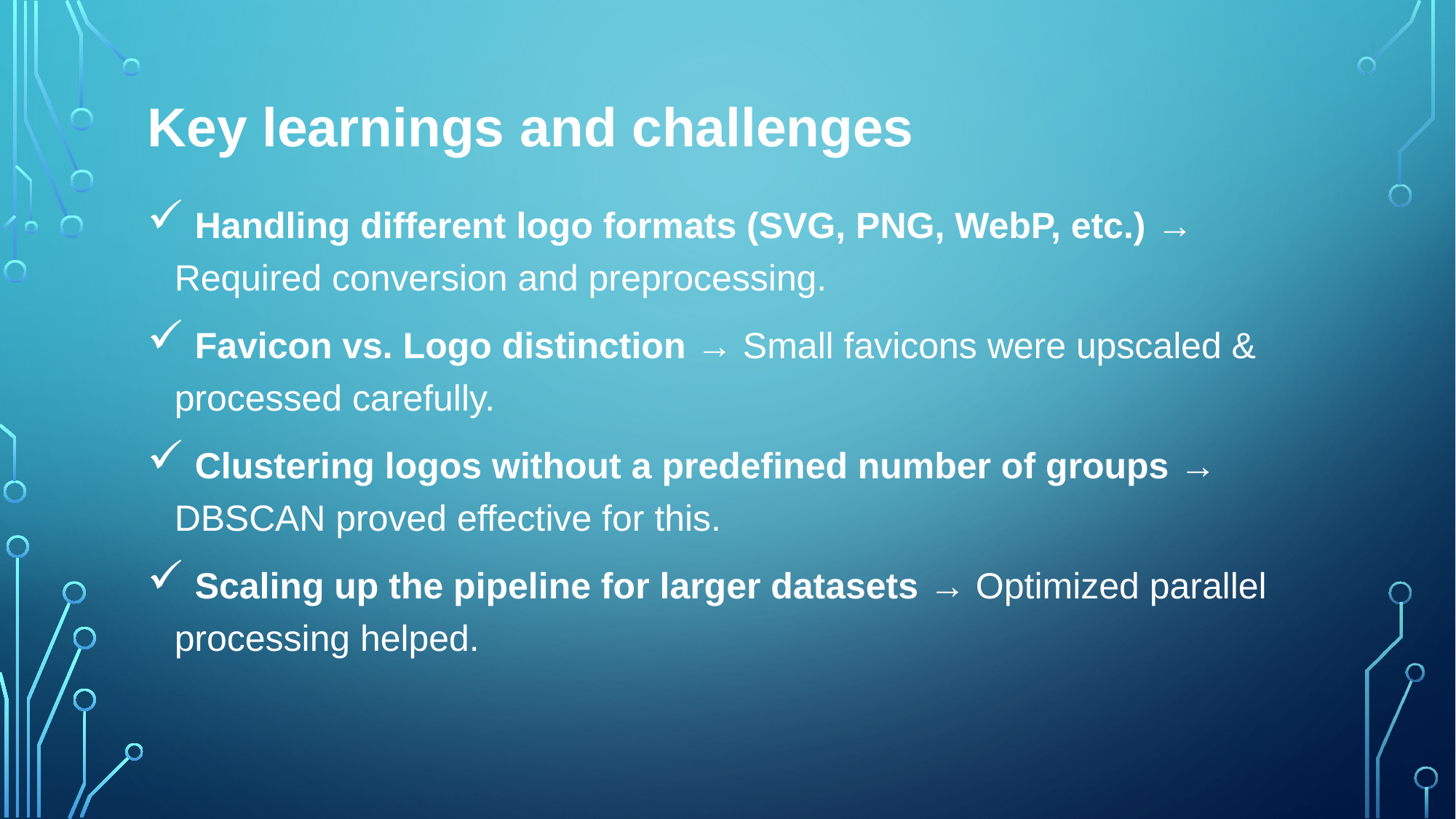

# Key learnings and challenges
 Handling different logo formats (SVG, PNG, WebP, etc.) → Required conversion and preprocessing.
 Favicon vs. Logo distinction → Small favicons were upscaled & processed carefully.
 Clustering logos without a predefined number of groups → DBSCAN proved effective for this.
 Scaling up the pipeline for larger datasets → Optimized parallel processing helped.